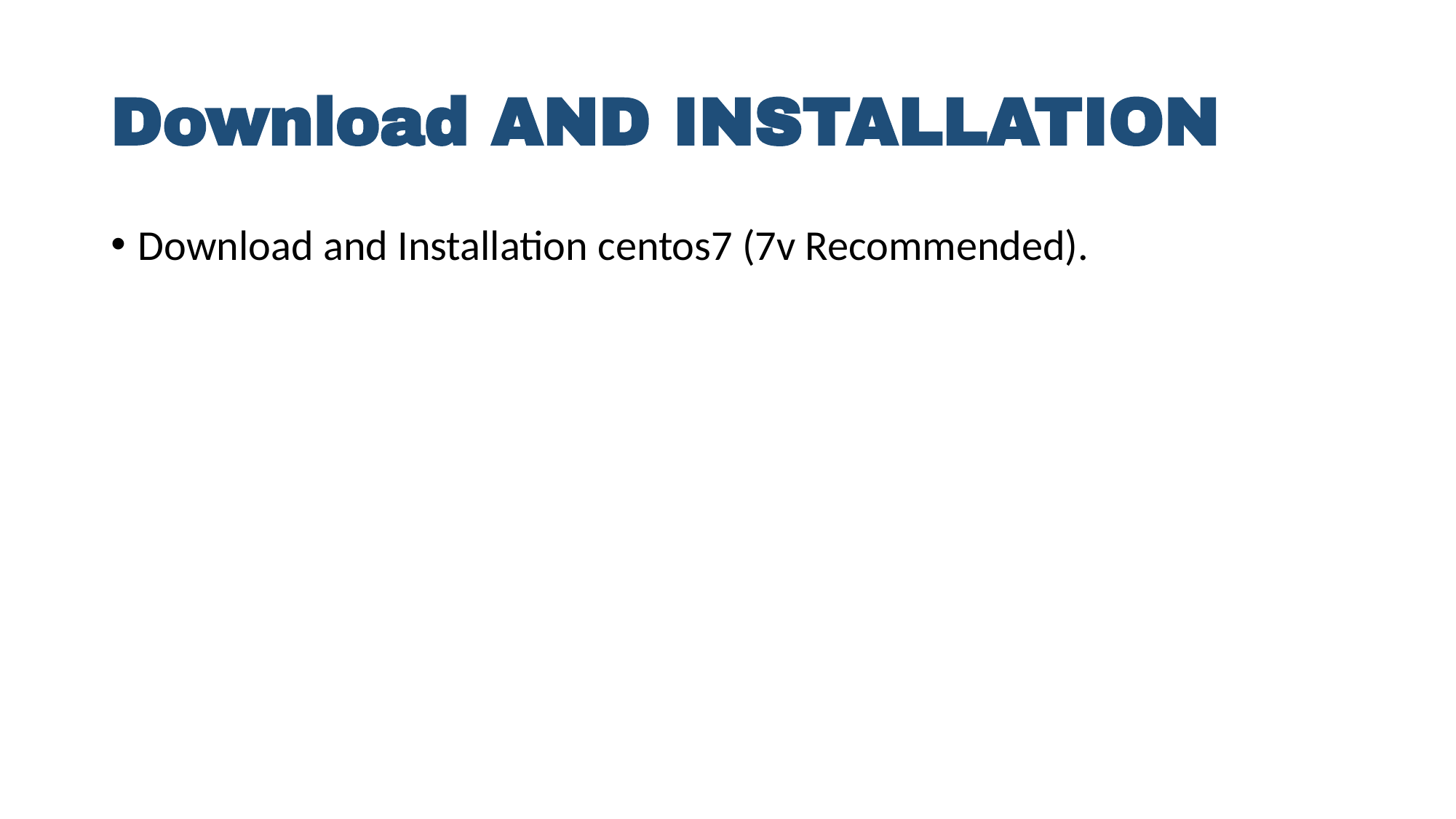

# Download AND INSTALLATION
Download and Installation centos7 (7v Recommended).